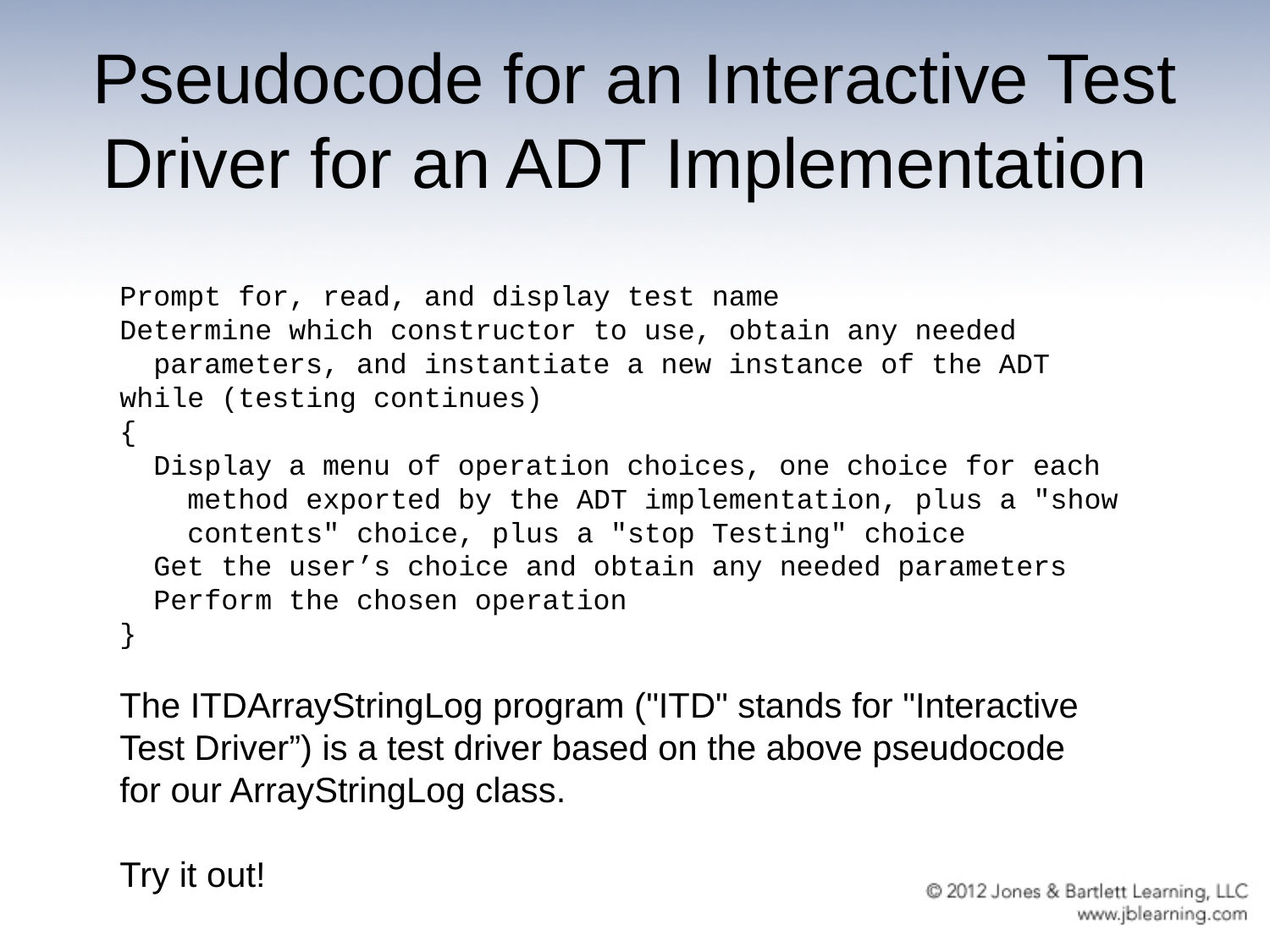

# Pseudocode for an Interactive Test Driver for an ADT Implementation
Prompt for, read, and display test name
Determine which constructor to use, obtain any needed
  parameters, and instantiate a new instance of the ADT
while (testing continues)
{
  Display a menu of operation choices, one choice for each
    method exported by the ADT implementation, plus a "show
    contents" choice, plus a "stop Testing" choice
  Get the user’s choice and obtain any needed parameters
  Perform the chosen operation
}

The ITDArrayStringLog program ("ITD" stands for "Interactive
Test Driver”) is a test driver based on the above pseudocode
for our ArrayStringLog class.

Try it out!